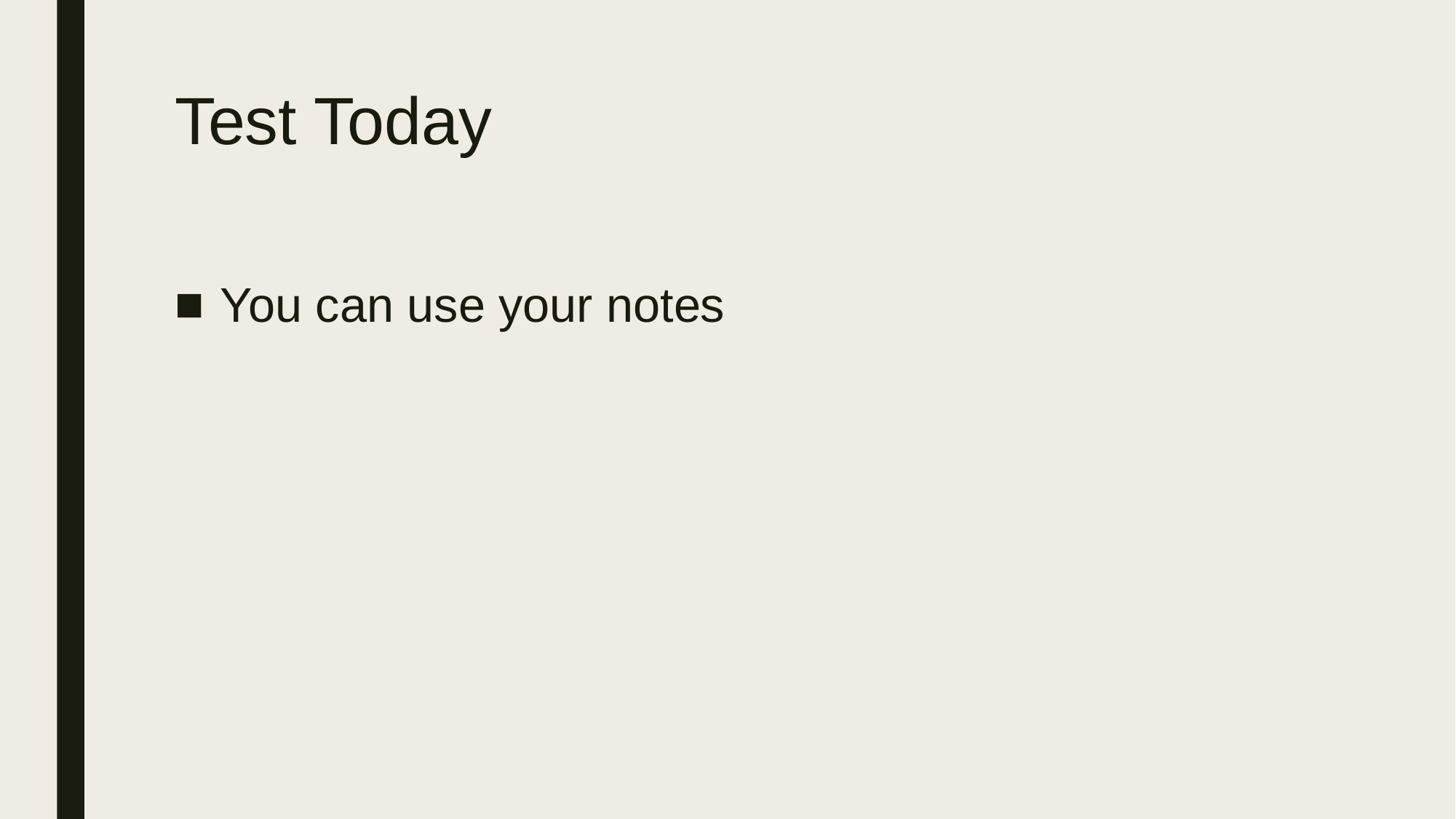

# Test Today
You can use your notes